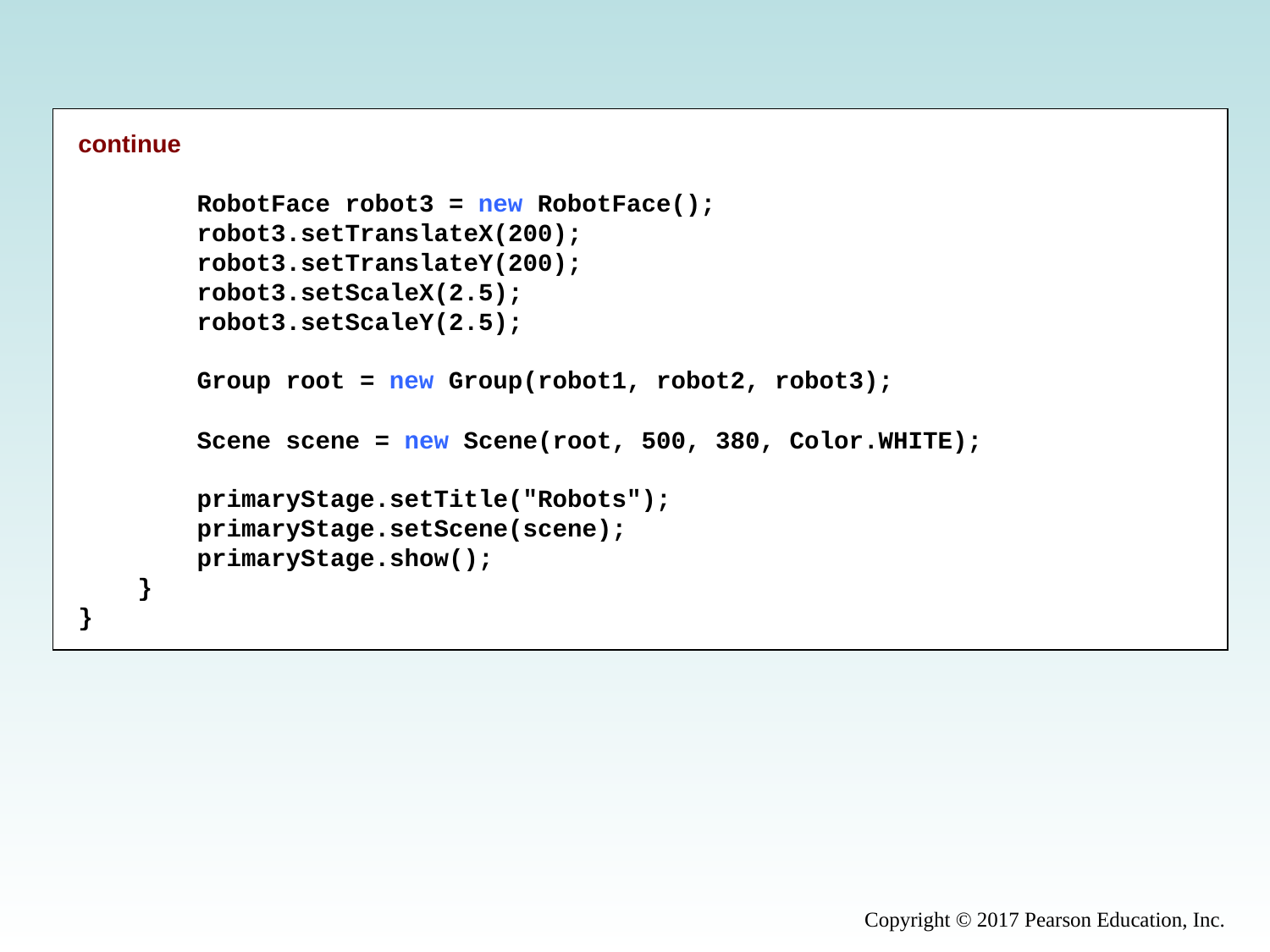

continue

        RobotFace robot3 = new RobotFace();
        robot3.setTranslateX(200);
        robot3.setTranslateY(200);
        robot3.setScaleX(2.5);
        robot3.setScaleY(2.5);

        Group root = new Group(robot1, robot2, robot3);

        Scene scene = new Scene(root, 500, 380, Color.WHITE);

        primaryStage.setTitle("Robots");
        primaryStage.setScene(scene);
        primaryStage.show();
    }
}
Copyright © 2017 Pearson Education, Inc.